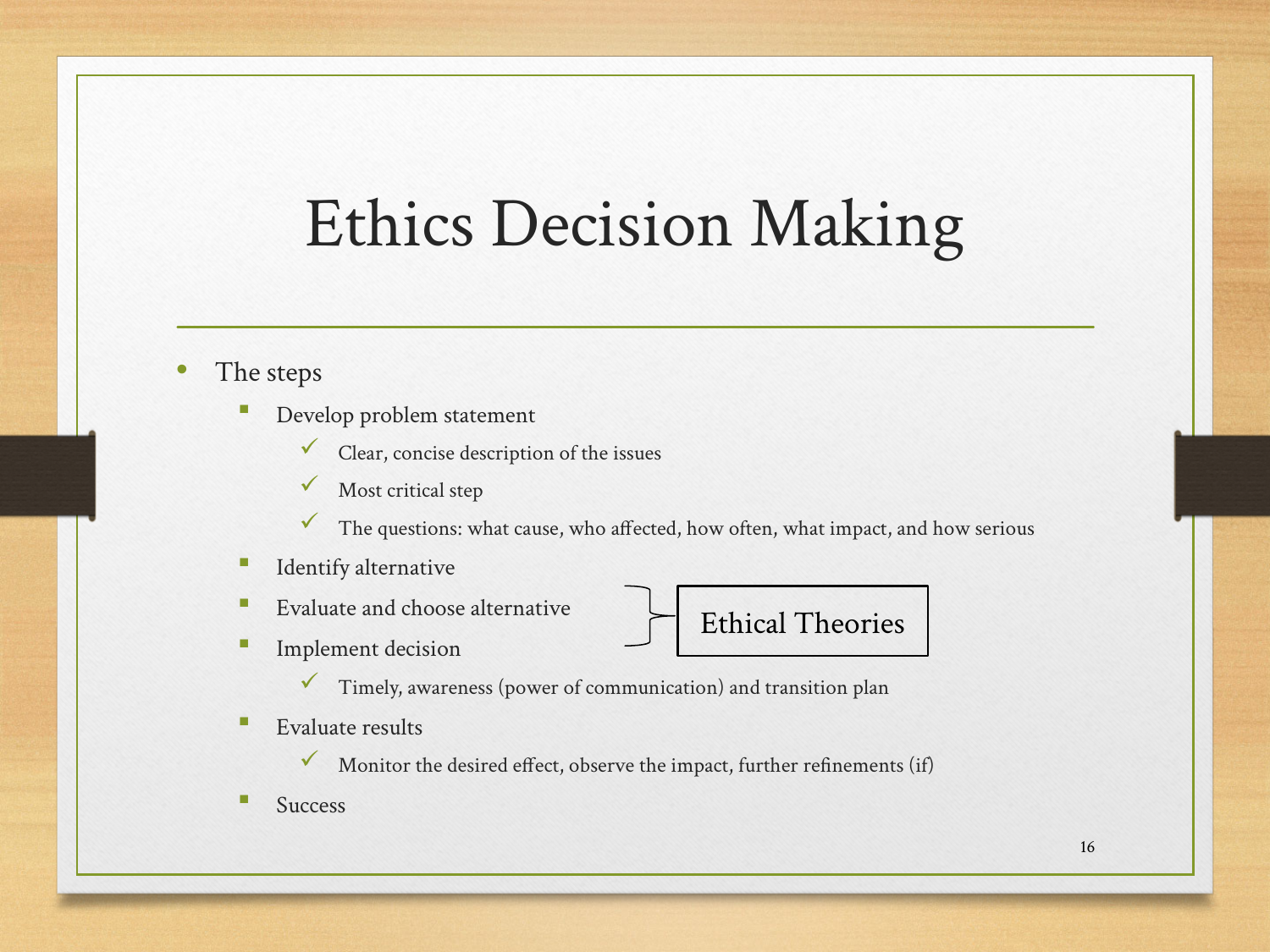

# Ethics Decision Making
The steps
Develop problem statement
Clear, concise description of the issues
Most critical step
The questions: what cause, who affected, how often, what impact, and how serious
Identify alternative
Evaluate and choose alternative
Implement decision
Timely, awareness (power of communication) and transition plan
Evaluate results
Monitor the desired effect, observe the impact, further refinements (if)
Success

Ethical Theories
16